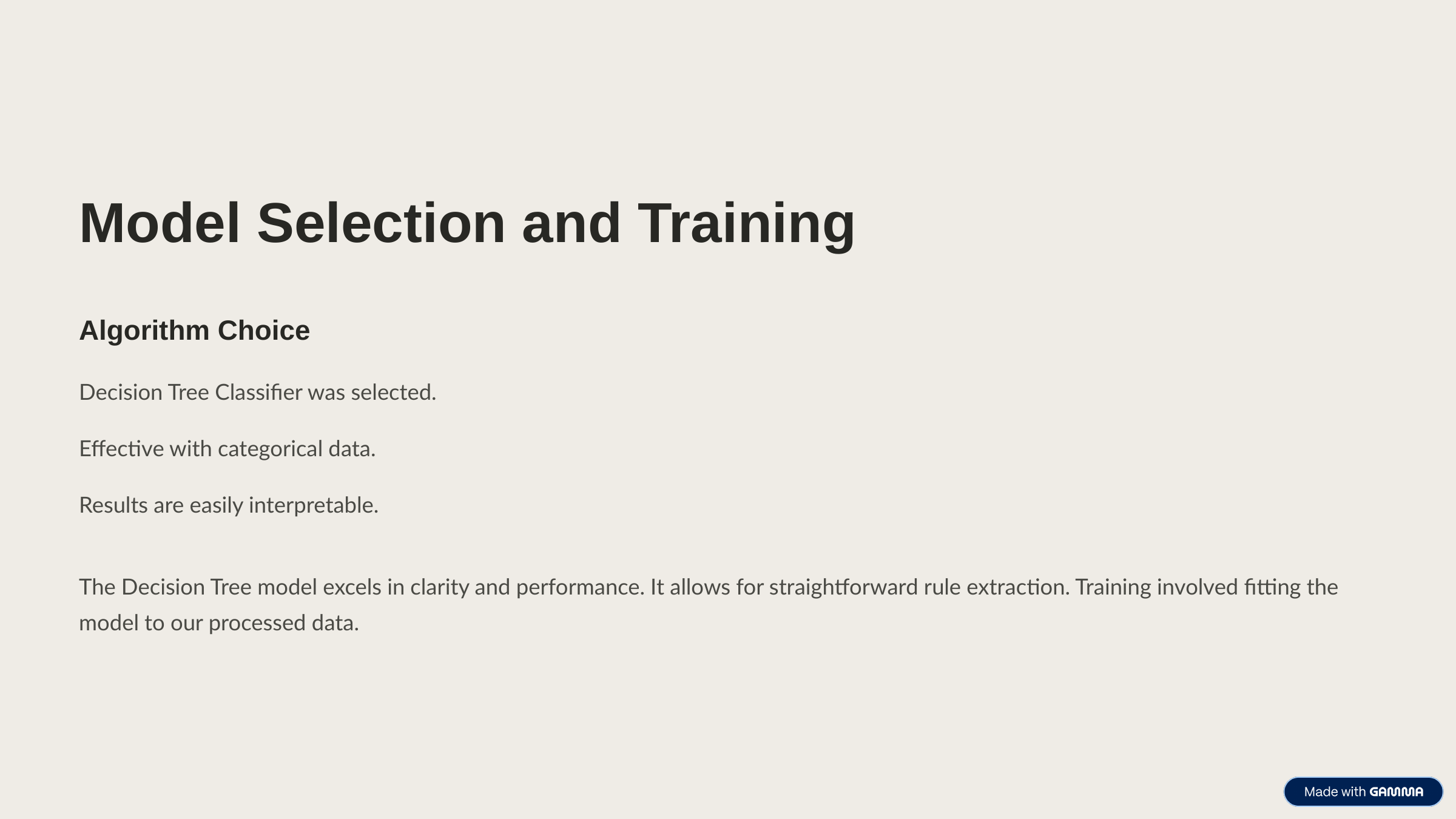

Model Selection and Training

Algorithm Choice
Decision Tree Classifier was selected.
Effective with categorical data.
Results are easily interpretable.
The Decision Tree model excels in clarity and performance. It allows for straightforward rule extraction. Training involved fitting the model to our processed data.